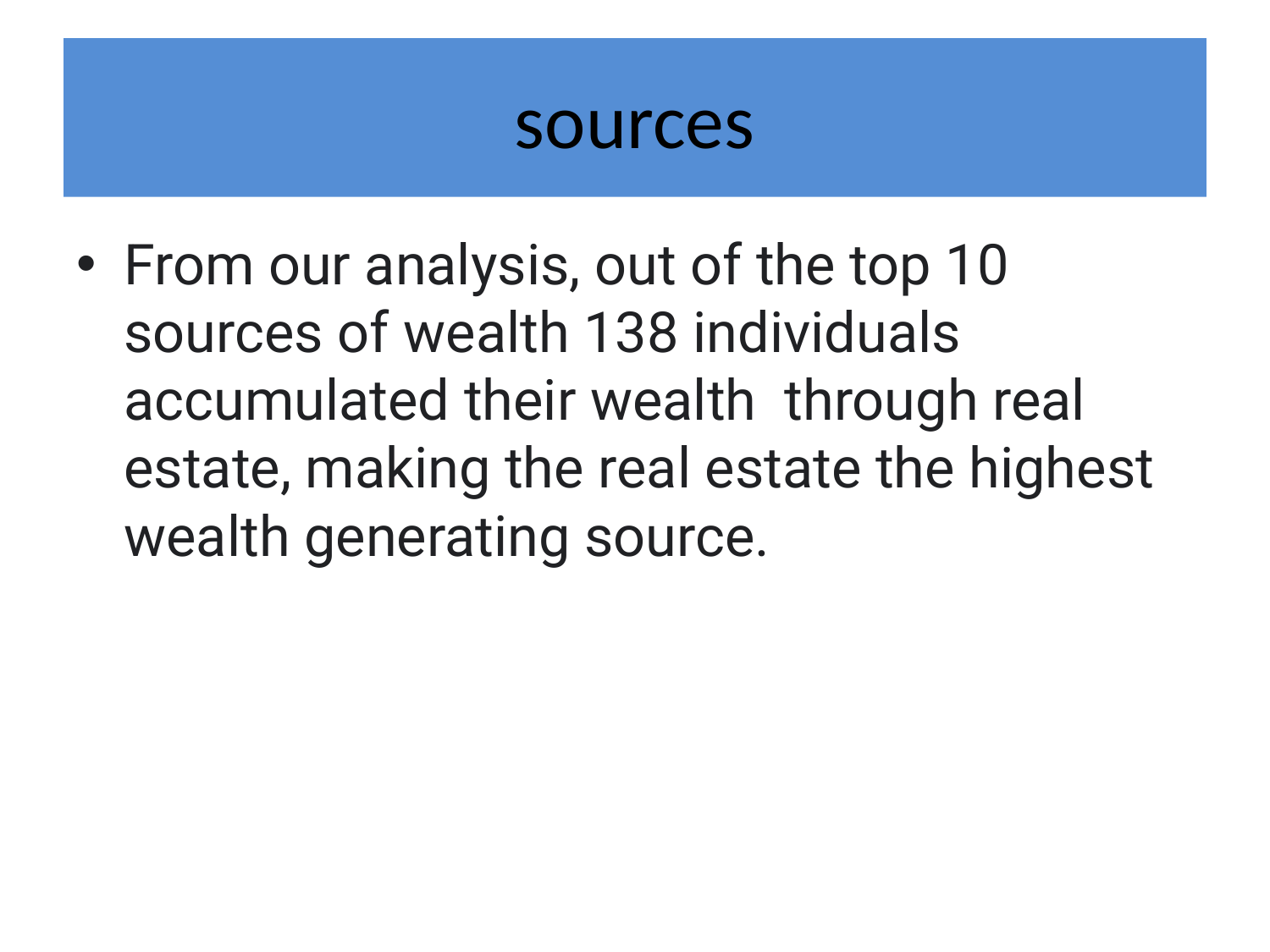

# sources
From our analysis, out of the top 10 sources of wealth 138 individuals accumulated their wealth  through real estate, making the real estate the highest wealth generating source.